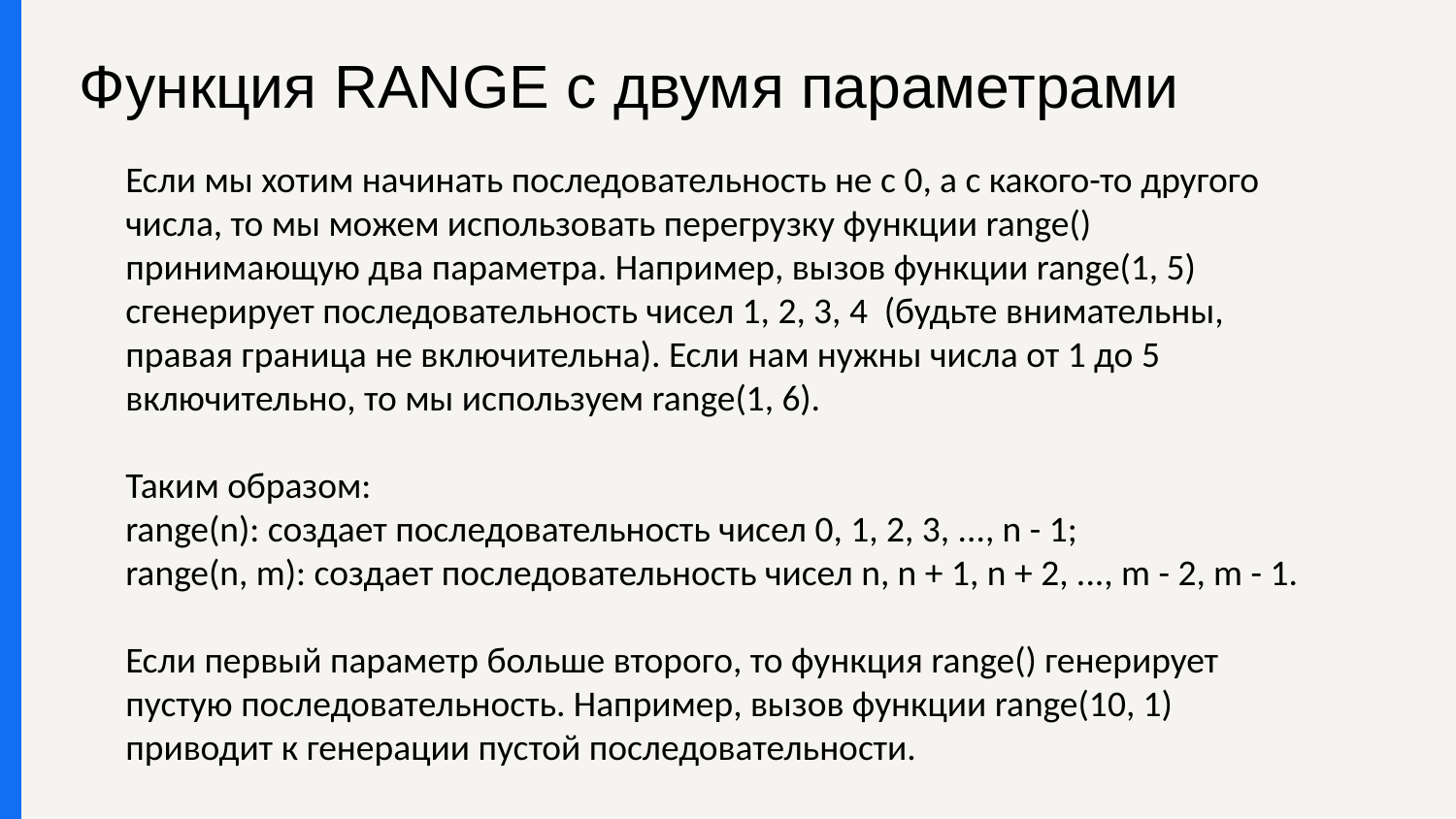

# Функция RANGE с двумя параметрами
Если мы хотим начинать последовательность не с 0, а с какого-то другого числа, то мы можем использовать перегрузку функции range() принимающую два параметра. Например, вызов функции range(1, 5) сгенерирует последовательность чисел 1, 2, 3, 4  (будьте внимательны, правая граница не включительна). Если нам нужны числа от 1 до 5 включительно, то мы используем range(1, 6).

Таким образом:
range(n): создает последовательность чисел 0, 1, 2, 3, ..., n - 1;
range(n, m): создает последовательность чисел n, n + 1, n + 2, ..., m - 2, m - 1.
Если первый параметр больше второго, то функция range() генерирует пустую последовательность. Например, вызов функции range(10, 1) приводит к генерации пустой последовательности.